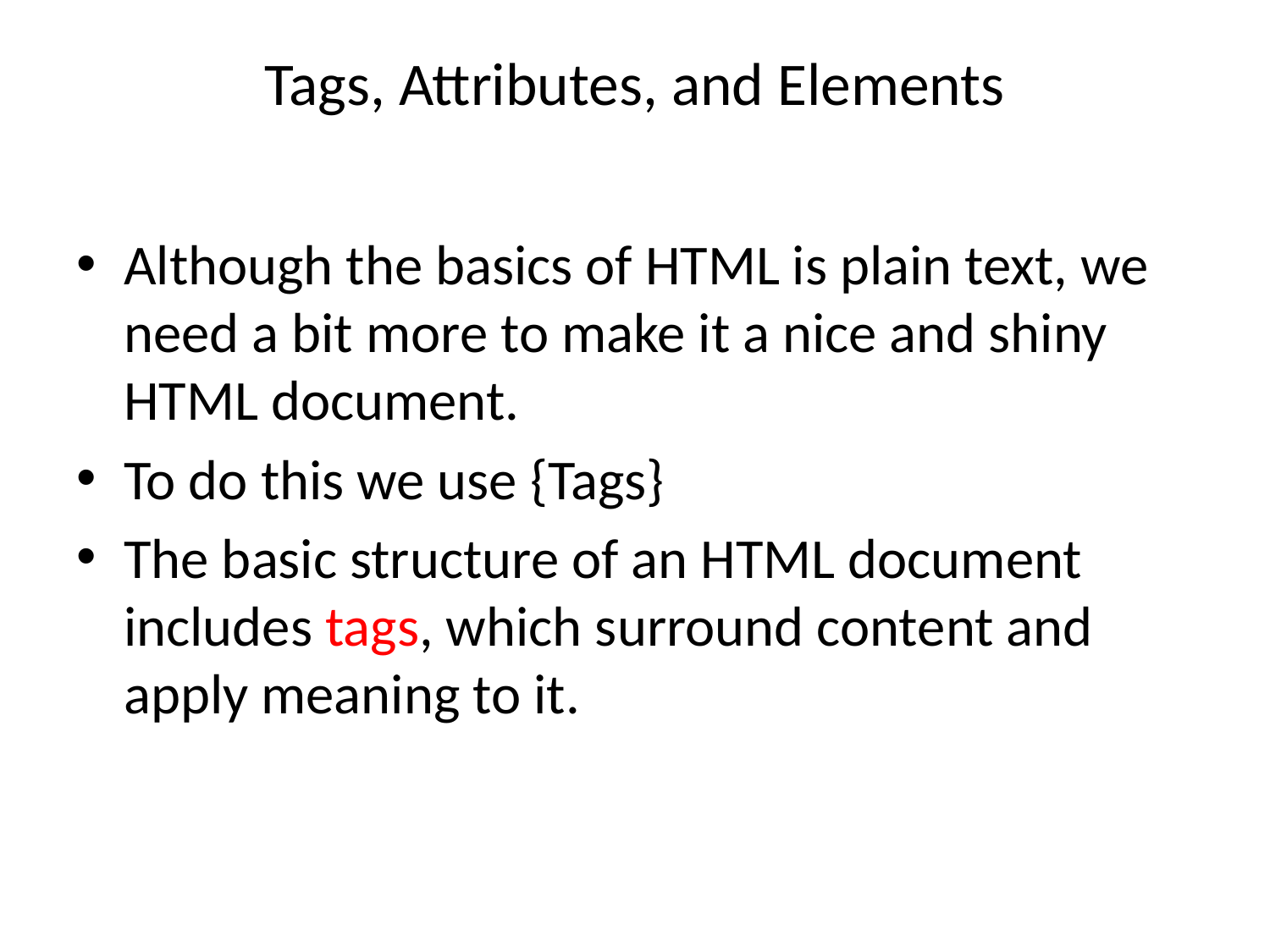

# Tags, Attributes, and Elements
Although the basics of HTML is plain text, we need a bit more to make it a nice and shiny HTML document.
To do this we use {Tags}
The basic structure of an HTML document includes tags, which surround content and apply meaning to it.